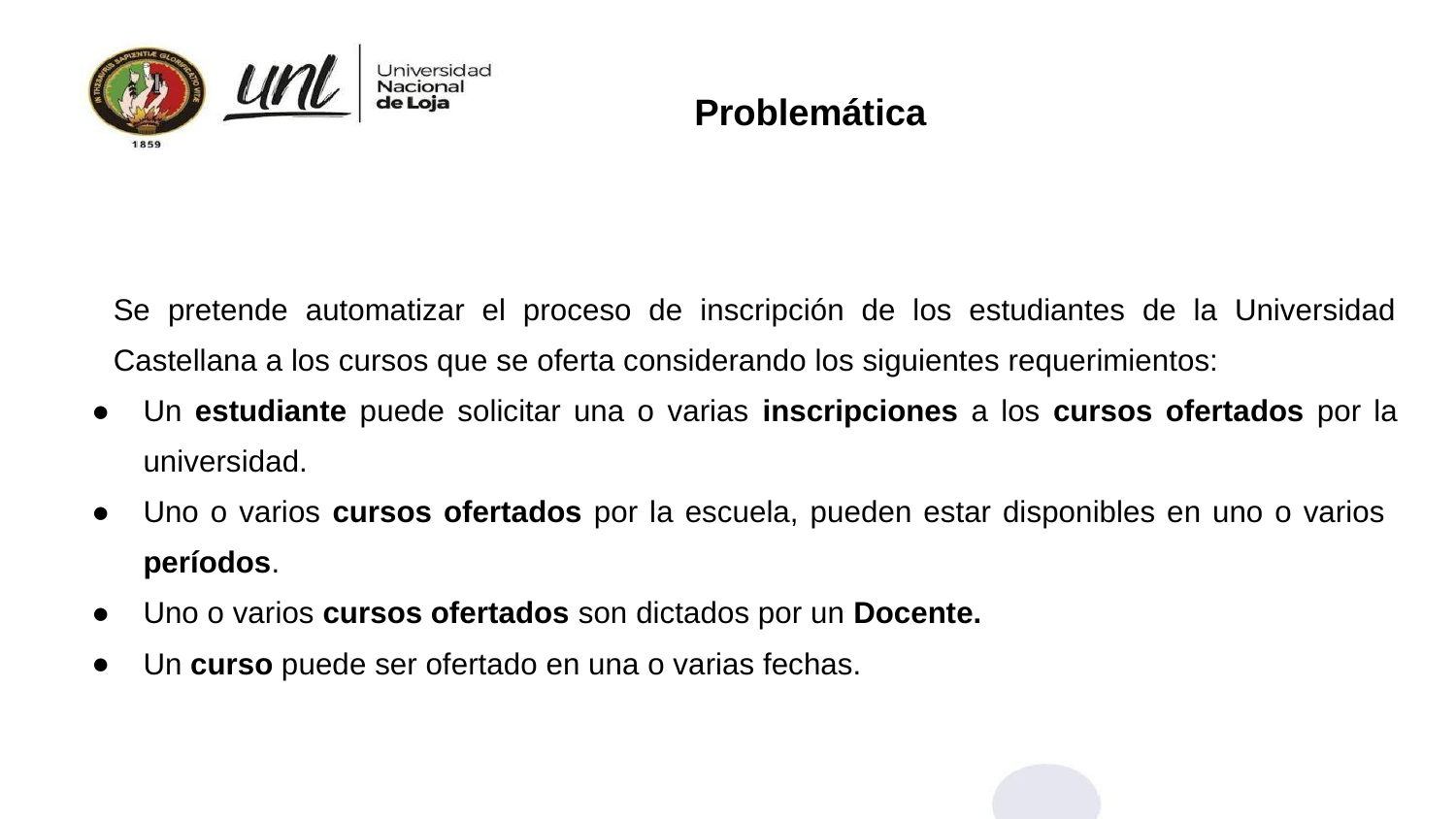

Problemática
Se pretende automatizar el proceso de inscripción de los estudiantes de la Universidad Castellana a los cursos que se oferta considerando los siguientes requerimientos:
Un estudiante puede solicitar una o varias inscripciones a los cursos ofertados por la universidad.
Uno o varios cursos ofertados por la escuela, pueden estar disponibles en uno o varios  períodos.
Uno o varios cursos ofertados son dictados por un Docente.
Un curso puede ser ofertado en una o varias fechas.